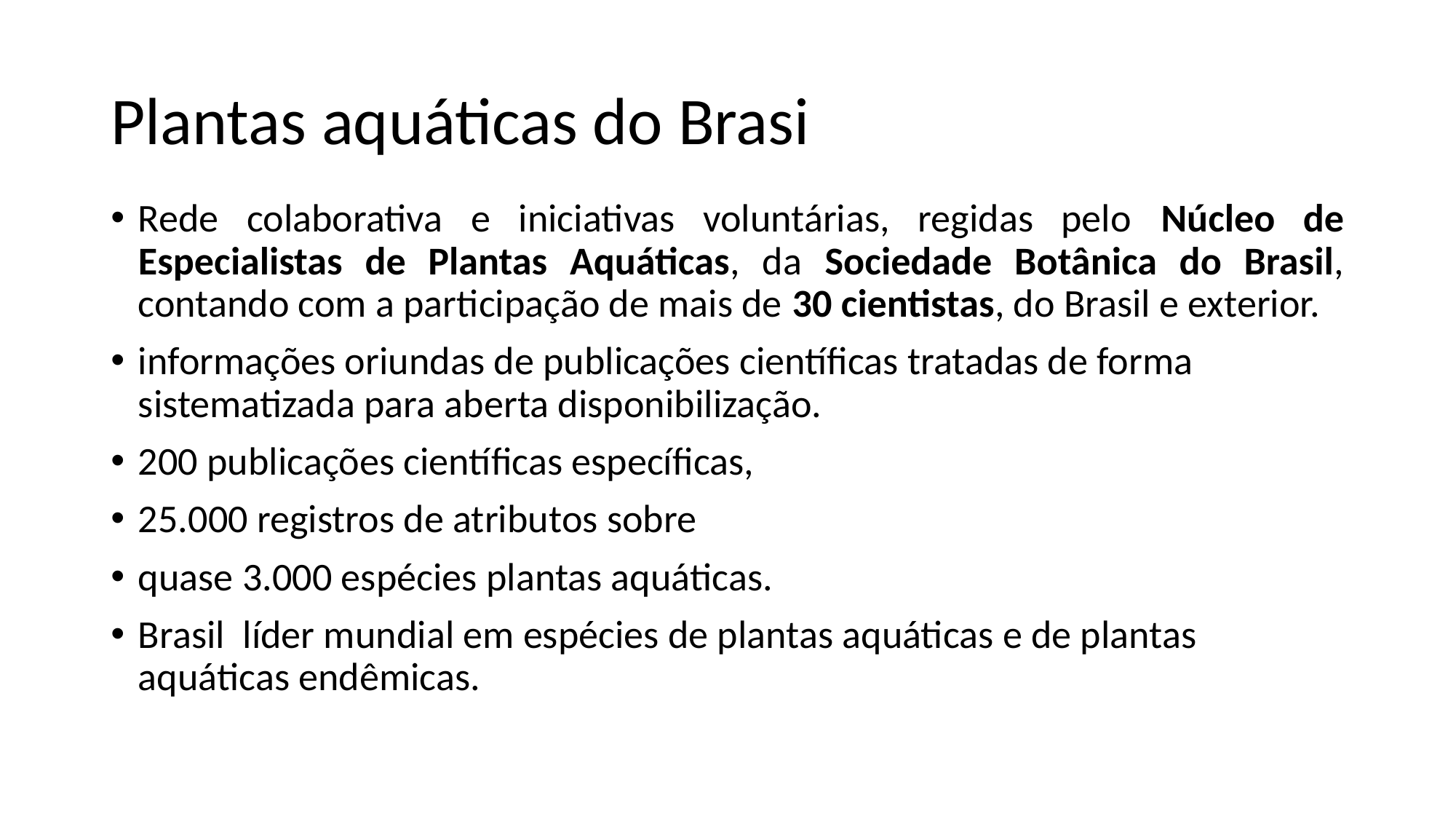

# Plantas aquáticas do Brasi
Rede colaborativa e iniciativas voluntárias, regidas pelo Núcleo de Especialistas de Plantas Aquáticas, da Sociedade Botânica do Brasil, contando com a participação de mais de 30 cientistas, do Brasil e exterior.
informações oriundas de publicações científicas tratadas de forma sistematizada para aberta disponibilização.
200 publicações científicas específicas,
25.000 registros de atributos sobre
quase 3.000 espécies plantas aquáticas.
Brasil  líder mundial em espécies de plantas aquáticas e de plantas aquáticas endêmicas.